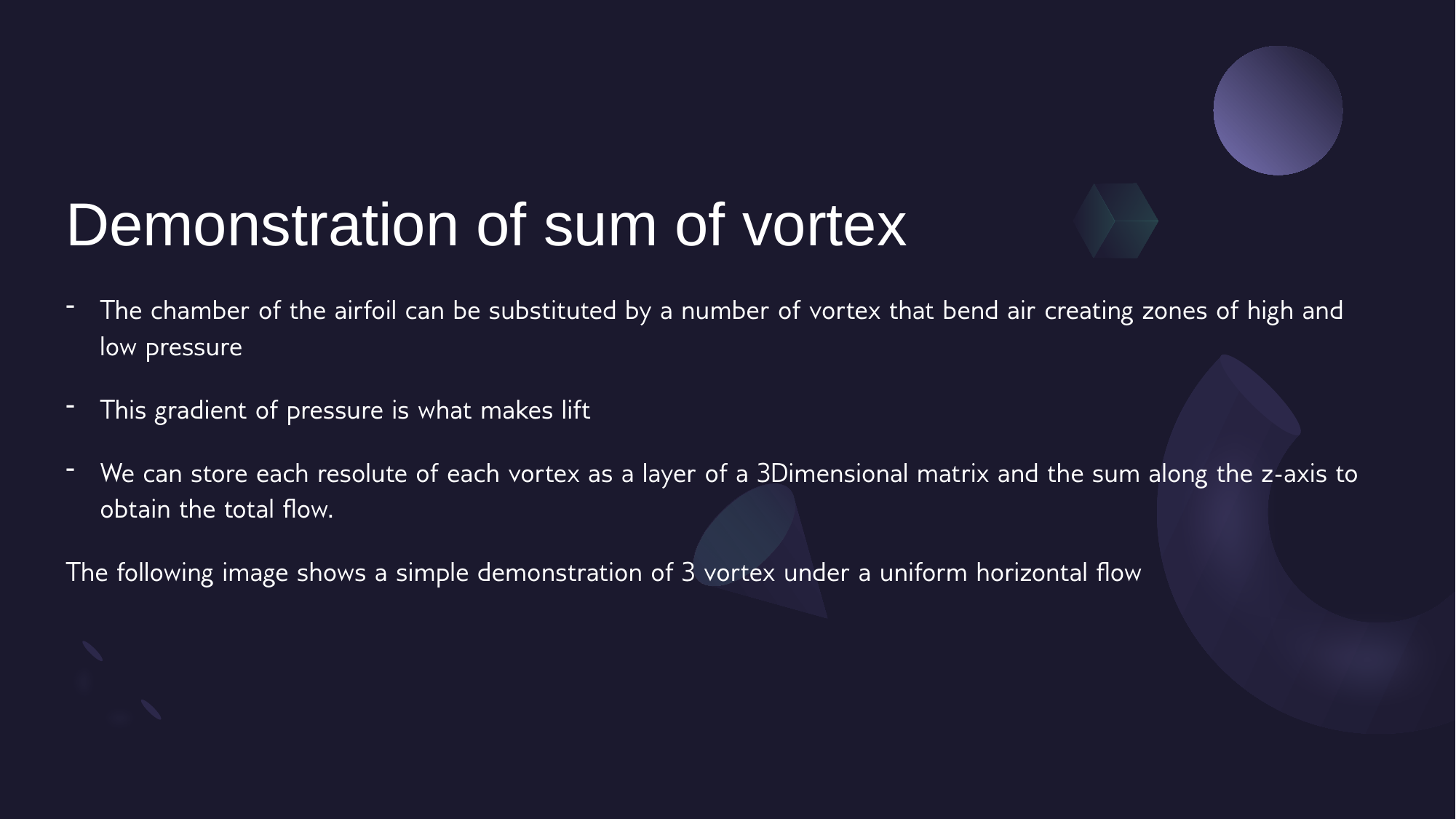

# Demonstration of sum of vortex
The chamber of the airfoil can be substituted by a number of vortex that bend air creating zones of high and low pressure
This gradient of pressure is what makes lift
We can store each resolute of each vortex as a layer of a 3Dimensional matrix and the sum along the z-axis to obtain the total flow.
The following image shows a simple demonstration of 3 vortex under a uniform horizontal flow